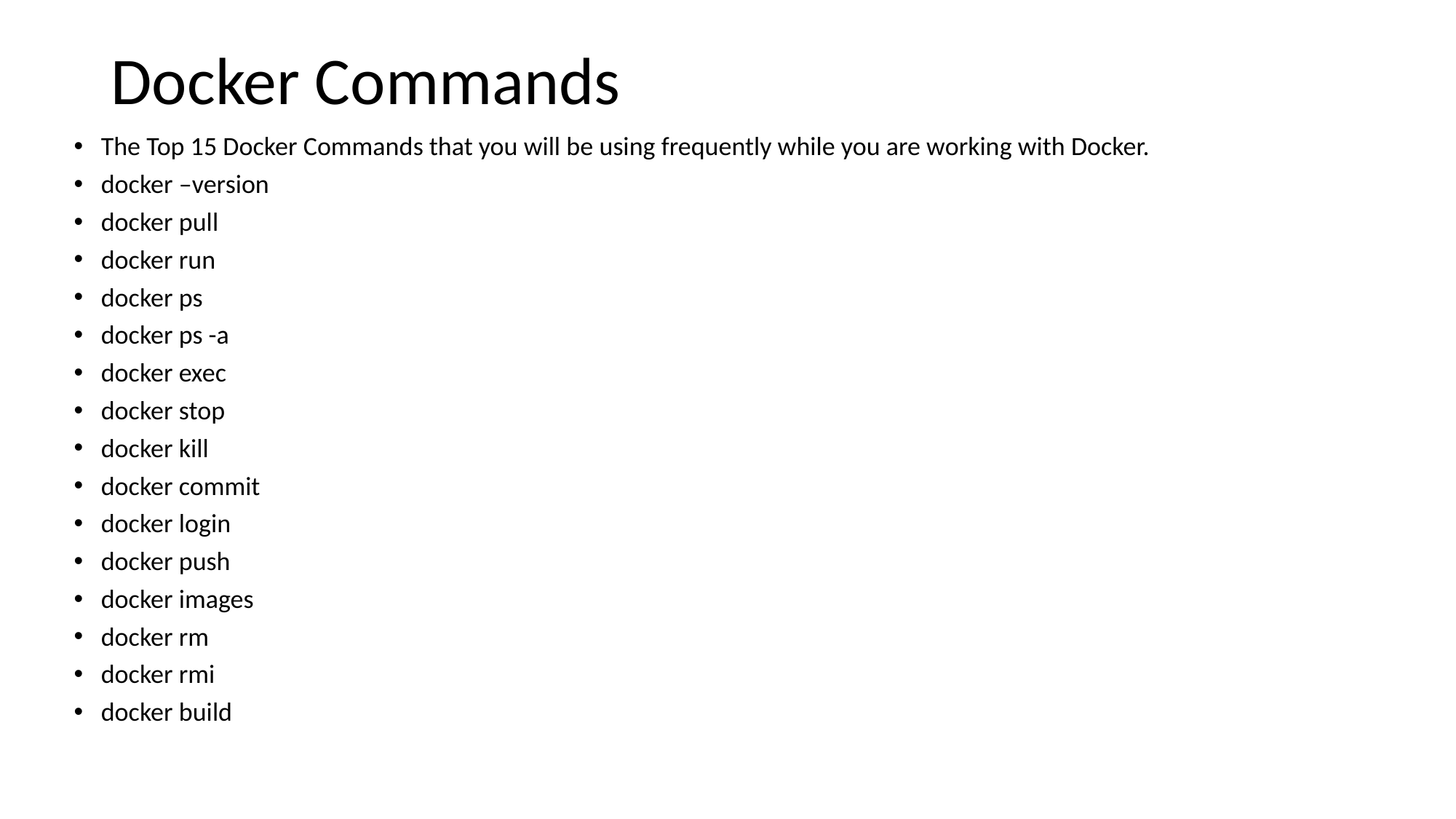

# Docker Commands
The Top 15 Docker Commands that you will be using frequently while you are working with Docker.
docker –version
docker pull
docker run
docker ps
docker ps -a
docker exec
docker stop
docker kill
docker commit
docker login
docker push
docker images
docker rm
docker rmi
docker build